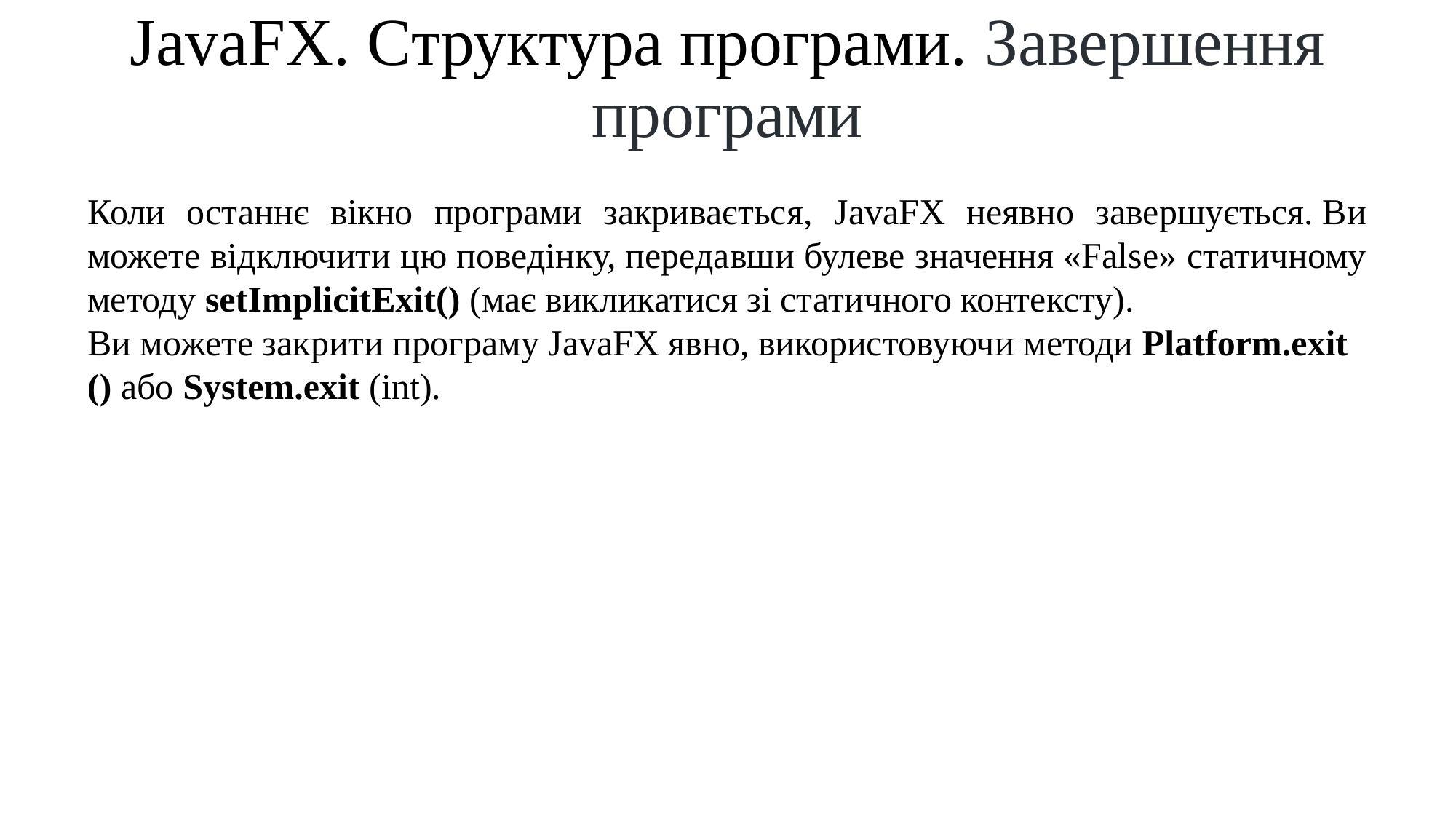

JavaFX. Структура програми. Завершення програми
Коли останнє вікно програми закривається, JavaFX неявно завершується. Ви можете відключити цю поведінку, передавши булеве значення «False» статичному методу setImplicitExit() (має викликатися зі статичного контексту).
Ви можете закрити програму JavaFX явно, використовуючи методи Platform.exit () або System.exit (int).